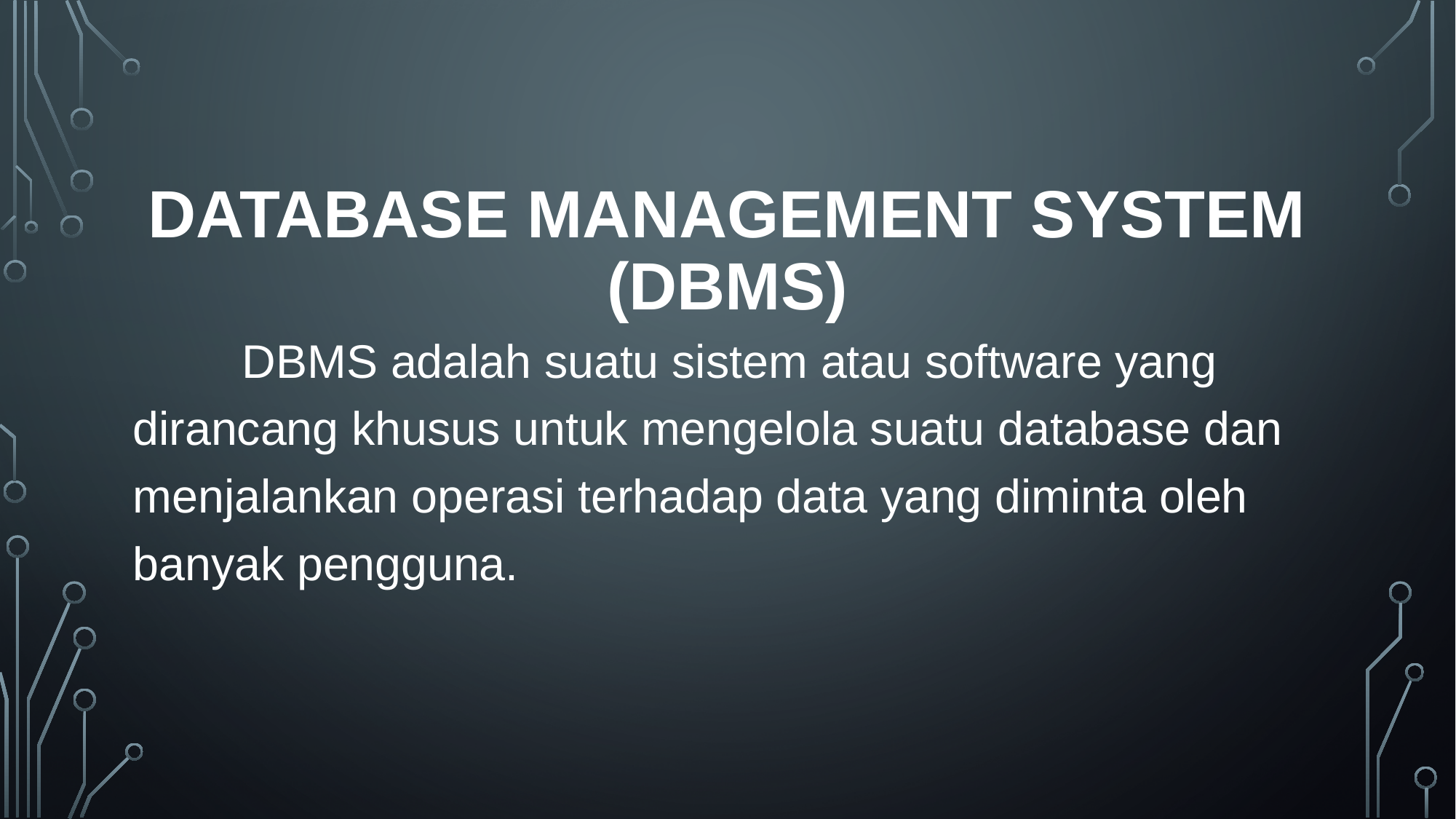

# DATABASE MANAGEMENT SYSTEm (DBMS)
	DBMS adalah suatu sistem atau software yang dirancang khusus untuk mengelola suatu database dan menjalankan operasi terhadap data yang diminta oleh banyak pengguna.